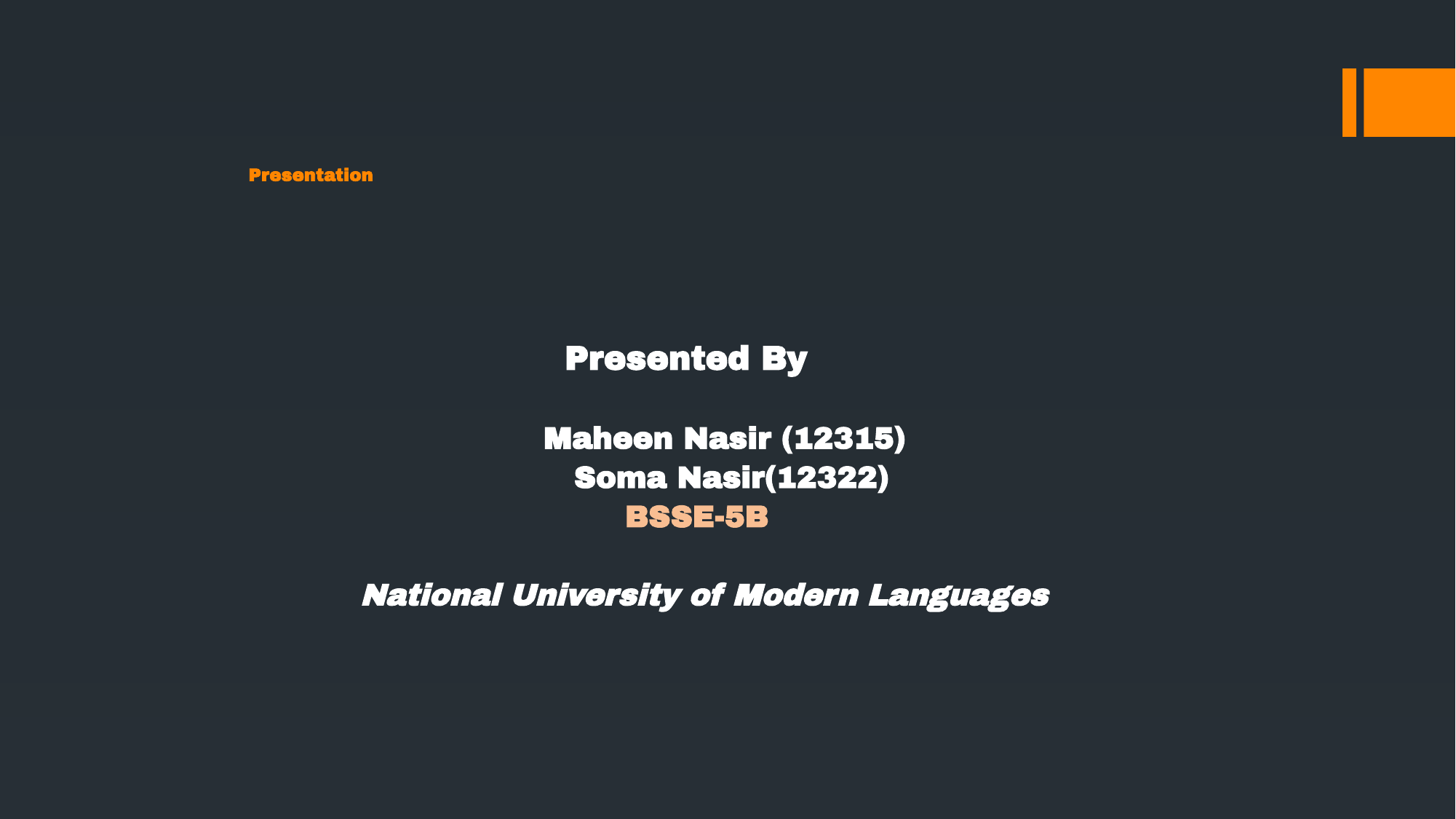

# Presentation
                                            Presented By

                                      Maheen Nasir (12315)
                                         Soma Nasir(12322)
                                              BSSE-5B

                    National University of Modern Languages